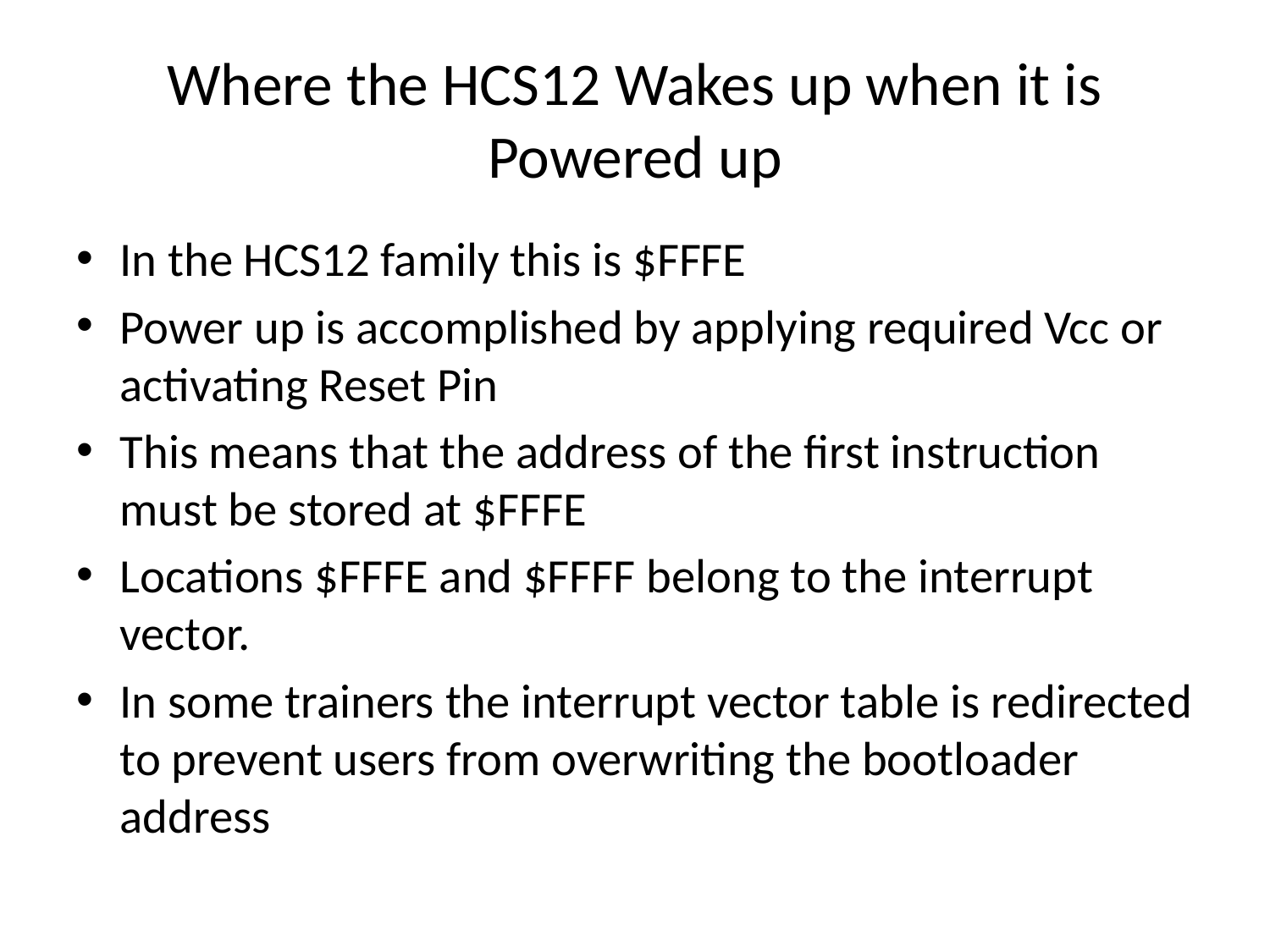

# Where the HCS12 Wakes up when it is Powered up
In the HCS12 family this is $FFFE
Power up is accomplished by applying required Vcc or activating Reset Pin
This means that the address of the first instruction must be stored at $FFFE
Locations $FFFE and $FFFF belong to the interrupt vector.
In some trainers the interrupt vector table is redirected to prevent users from overwriting the bootloader address